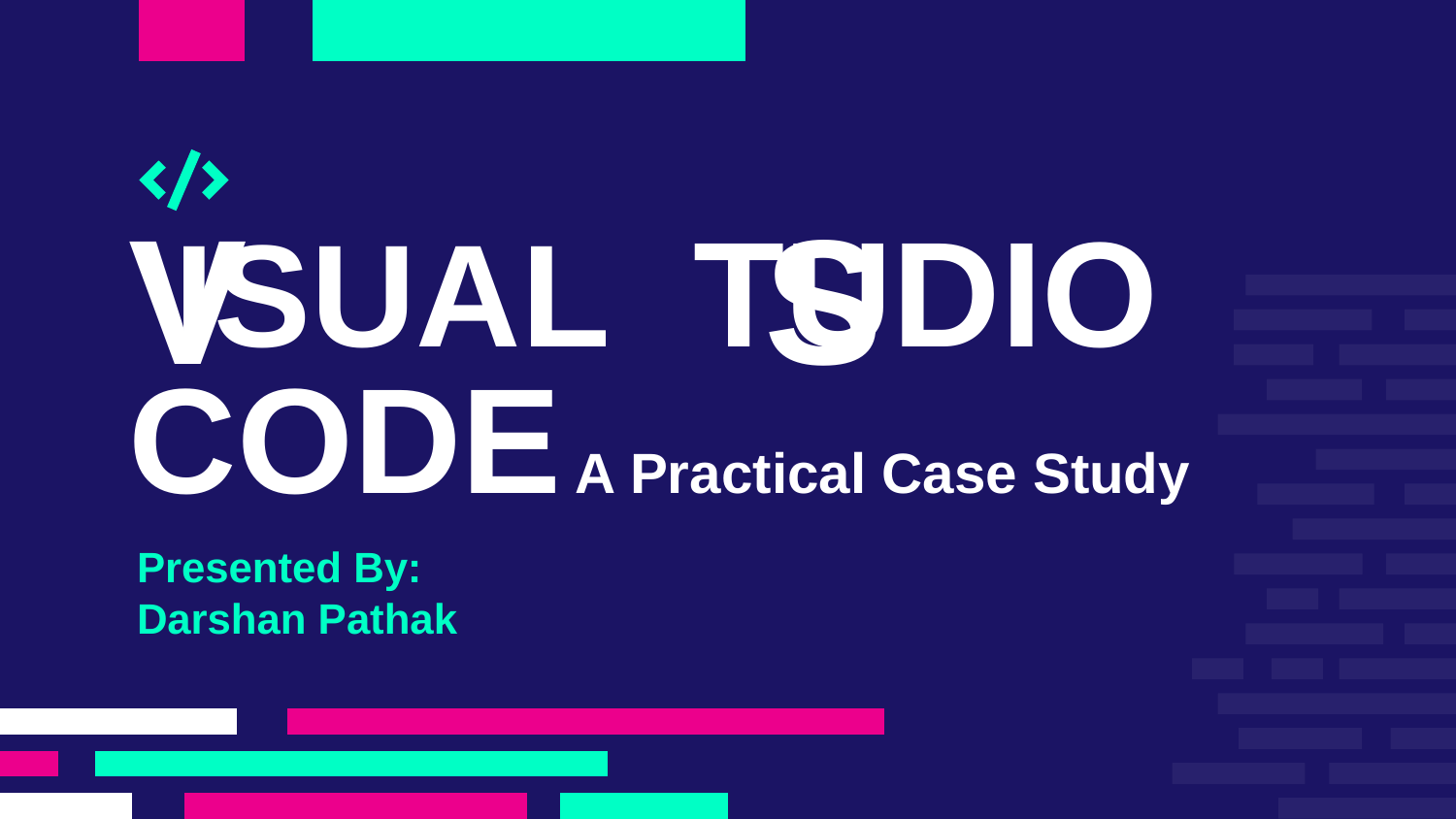

V
S
# ISUAL  TUDIO CODE A Practical Case Study
Presented By:
Darshan Pathak